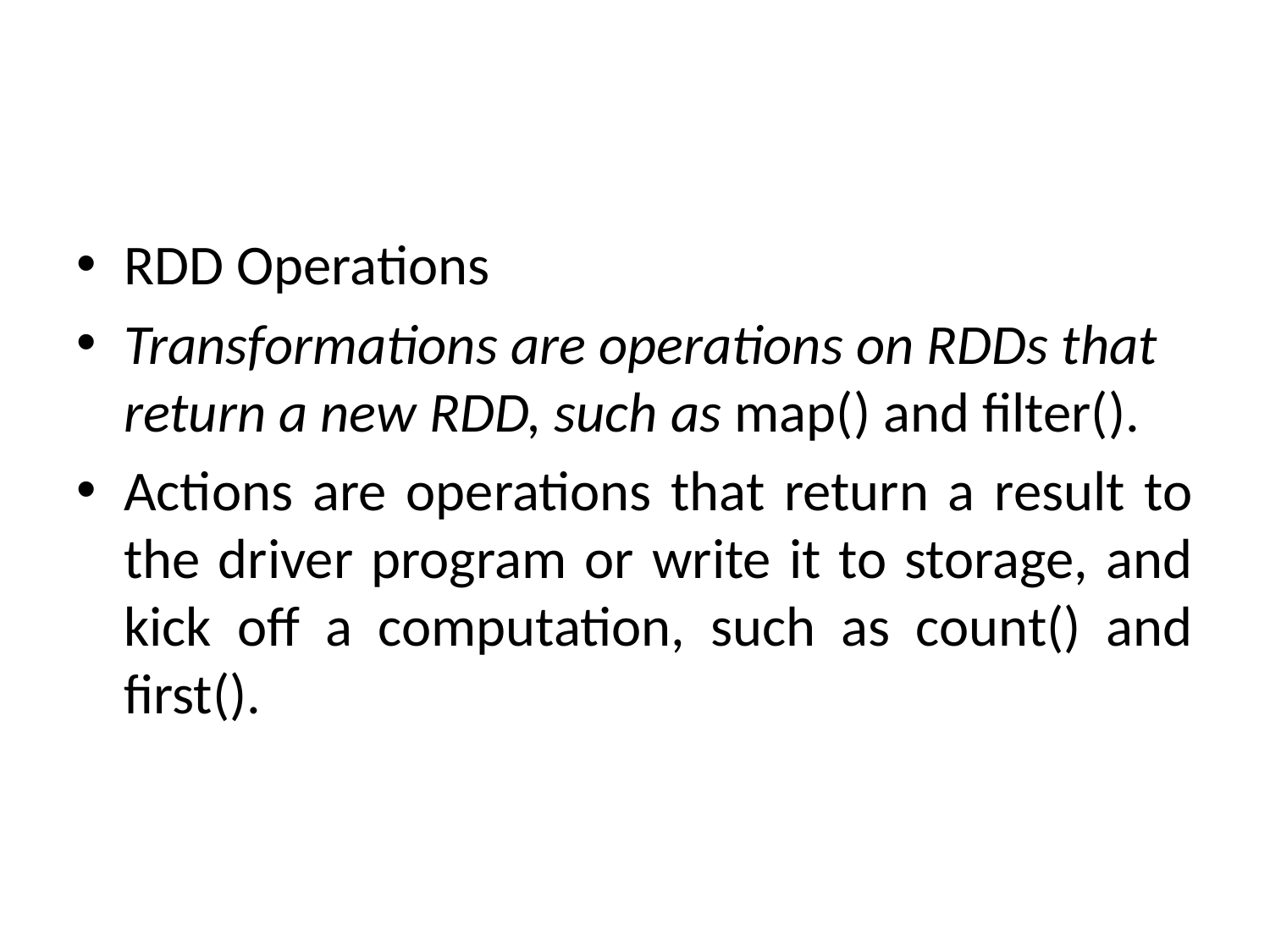

#
RDD Operations
Transformations are operations on RDDs that return a new RDD, such as map() and filter().
Actions are operations that return a result to the driver program or write it to storage, and kick off a computation, such as count() and first().